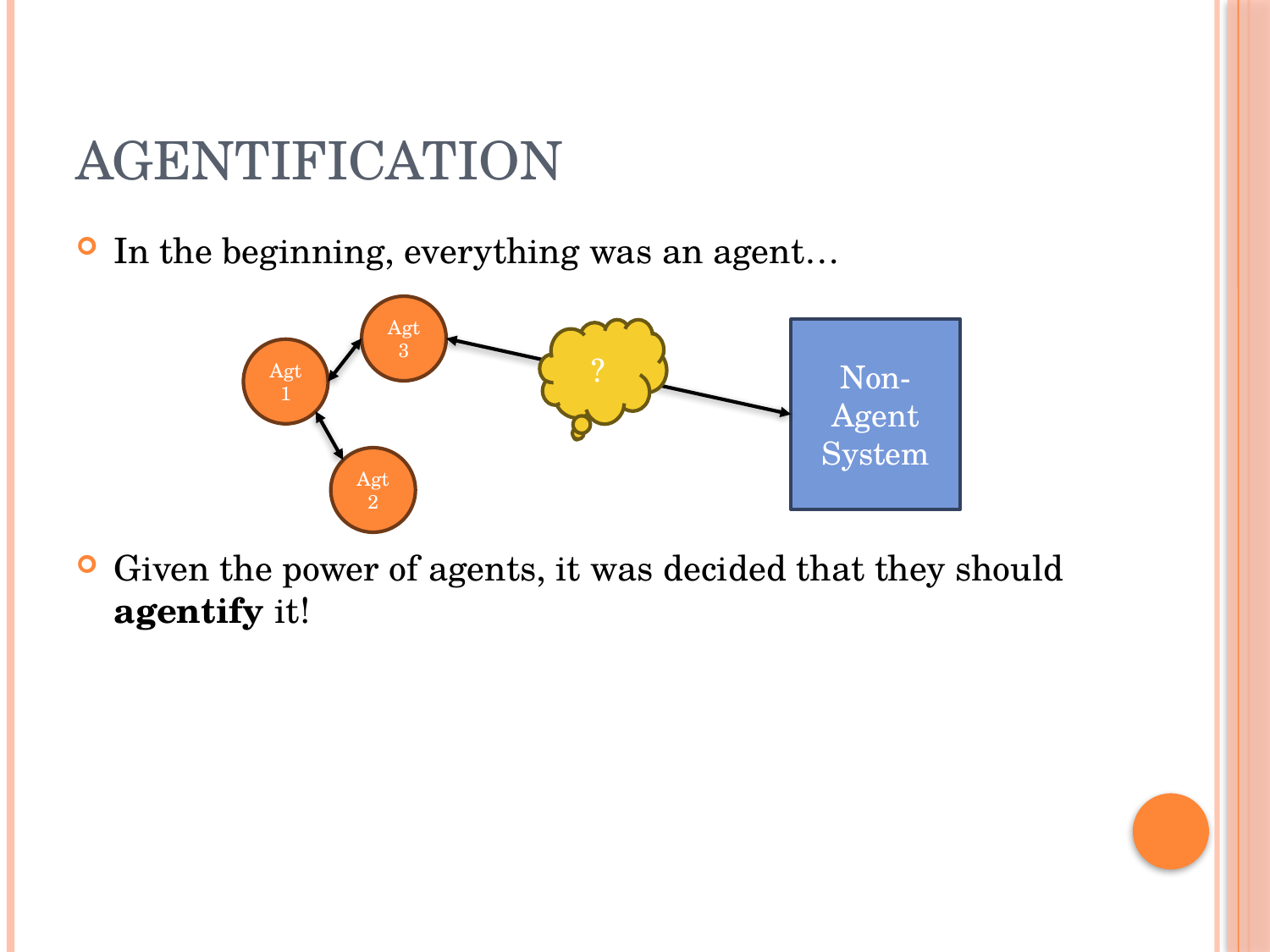

# Agentification
In the beginning, everything was an agent…

Given the power of agents, it was decided that they should agentify it!
Agt 3
?
Non-Agent
System
Agt 1
Agt 2